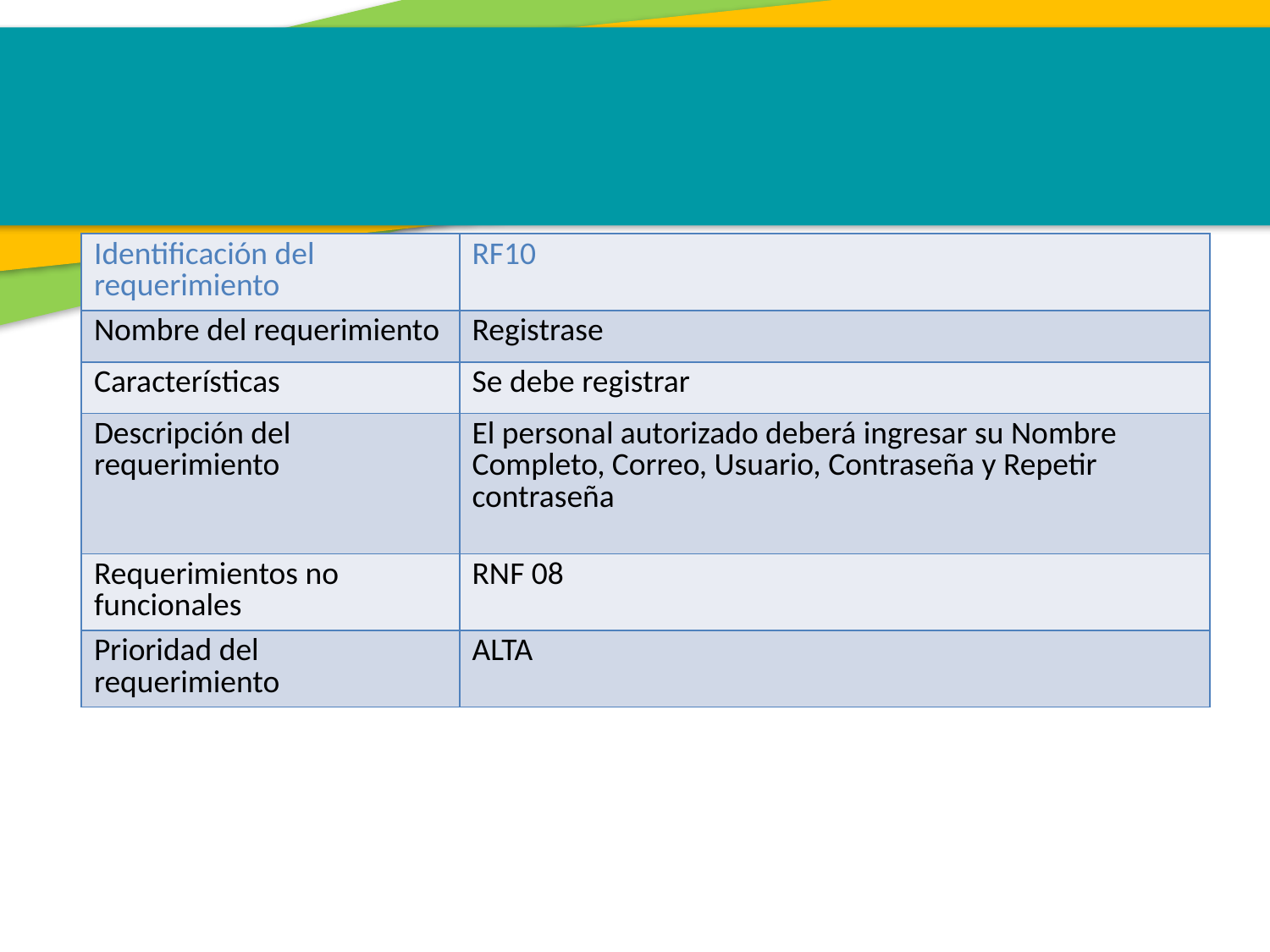

| Identificación del requerimiento | RF10 |
| --- | --- |
| Nombre del requerimiento | Registrase |
| Características | Se debe registrar |
| Descripción del requerimiento | El personal autorizado deberá ingresar su Nombre Completo, Correo, Usuario, Contraseña y Repetir contraseña |
| Requerimientos no funcionales | RNF 08 |
| Prioridad del requerimiento | ALTA |